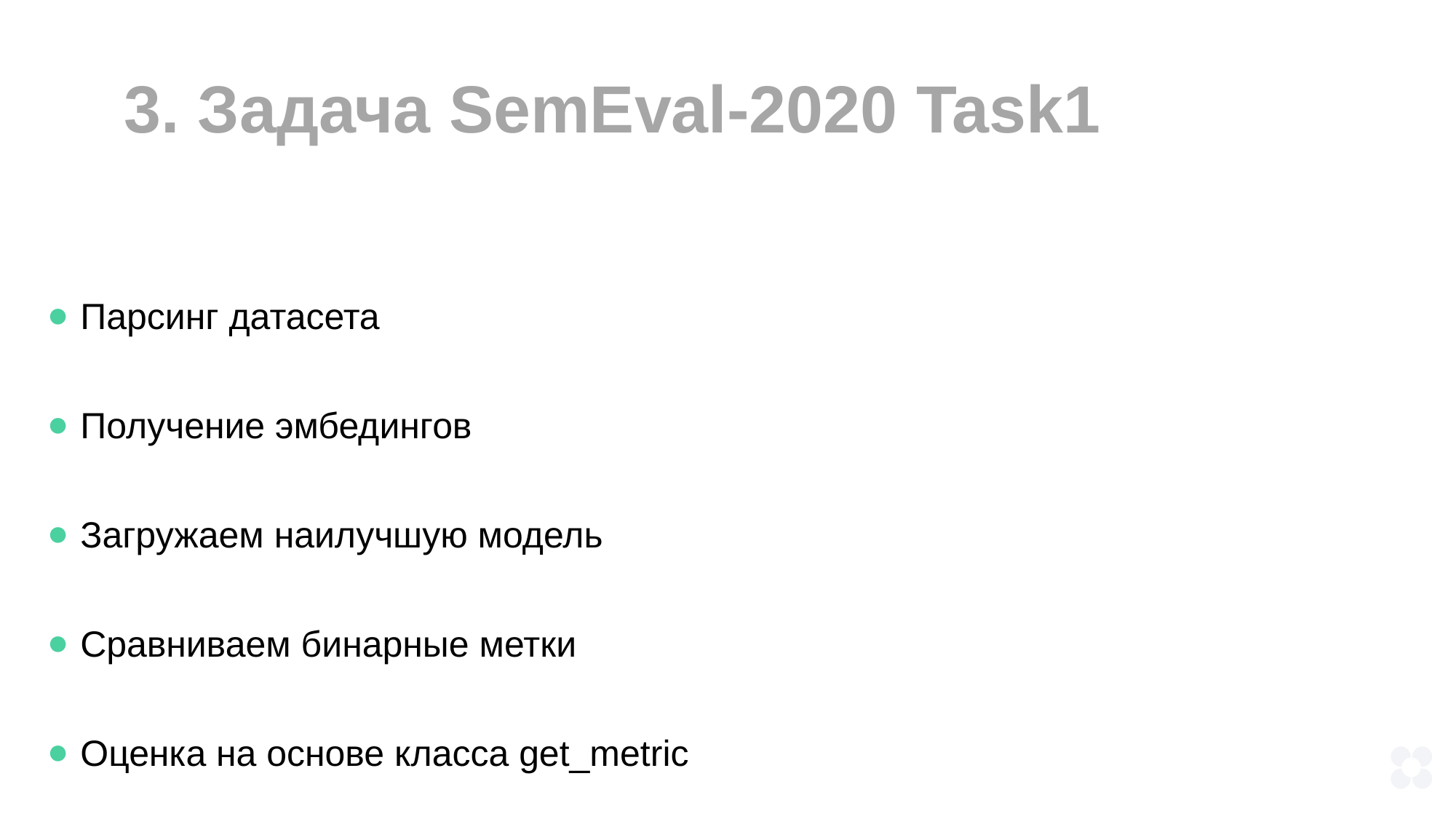

# 3. Задача SemEval-2020 Task1
Парсинг датасета
Получение эмбедингов
Загружаем наилучшую модель
Сравниваем бинарные метки
Оценка на основе класса get_metric